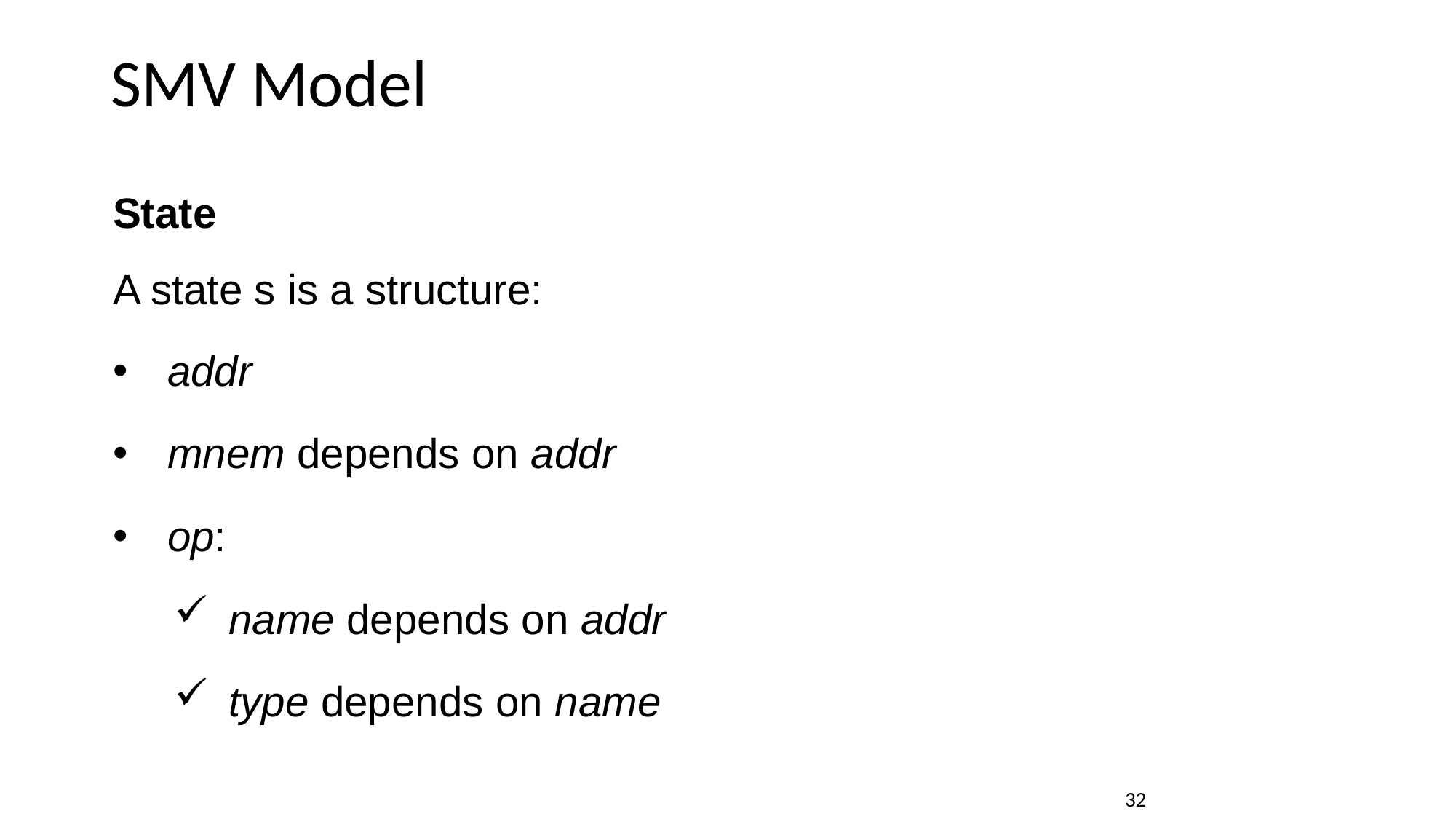

# SMV Model
State
A state s is a structure:
addr
mnem depends on addr
op:
name depends on addr
type depends on name
				32